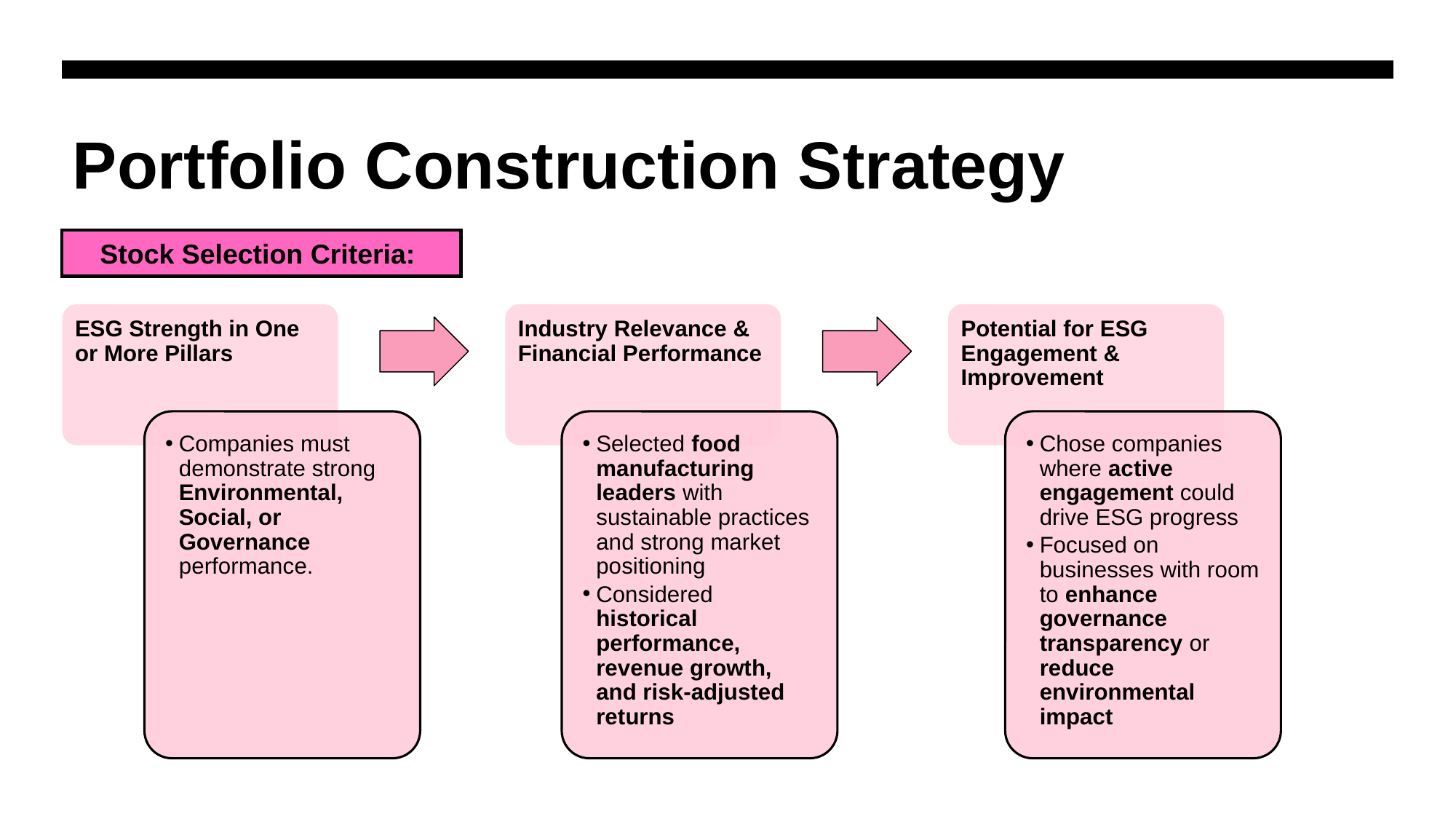

# Portfolio Construction Strategy
Stock Selection Criteria:

ESG Strength in One or More Pillars

Industry Relevance & Financial Performance

Potential for ESG Engagement & Improvement

Companies must demonstrate strong Environmental, Social, or Governance performance.
Chose companies where active engagement could drive ESG progress
Focused on businesses with room to enhance governance transparency or reduce environmental impact
Selected food manufacturing leaders with sustainable practices and strong market positioning
Considered historical performance, revenue growth, and risk-adjusted returns